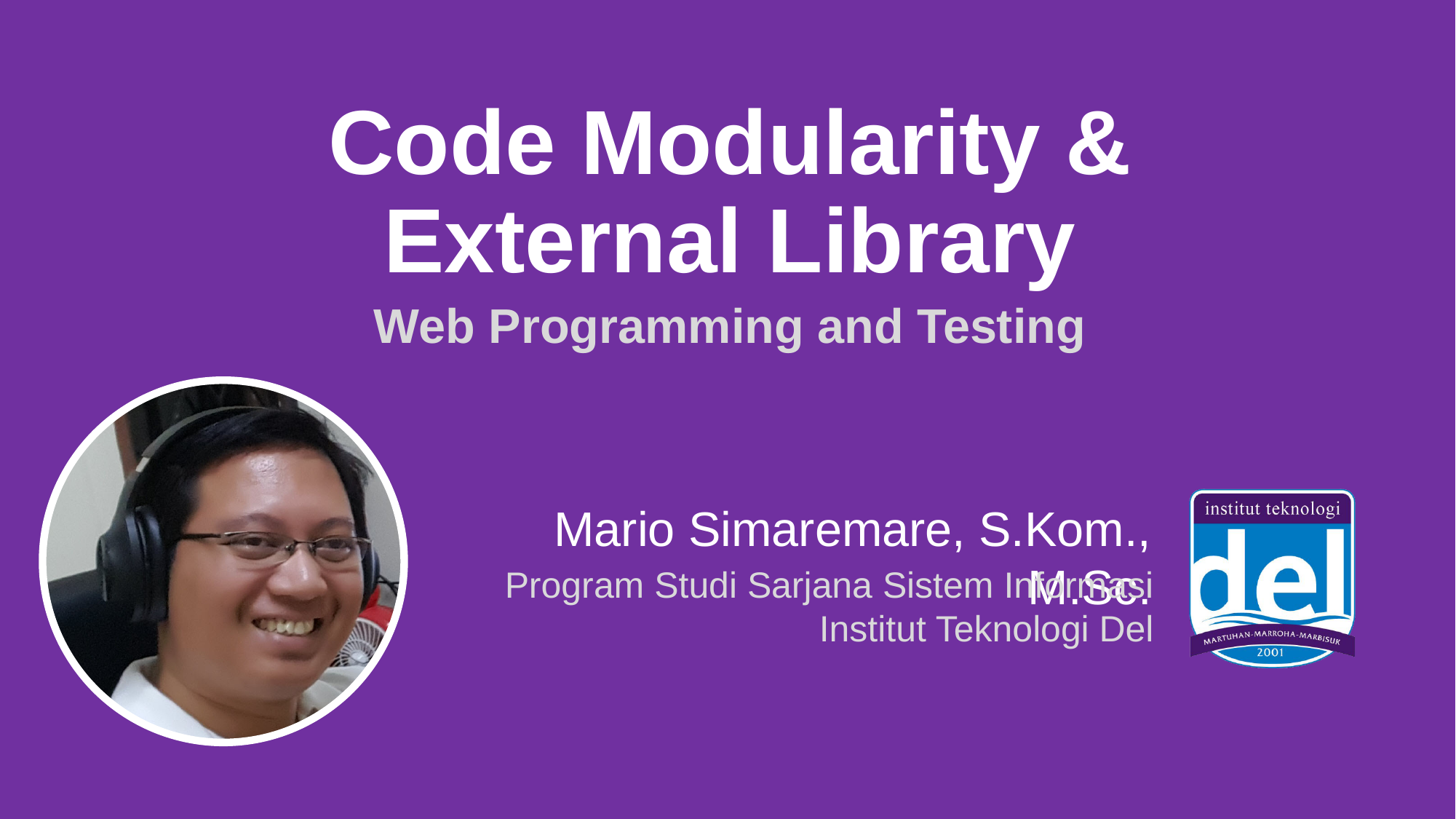

# Code Modularity & External Library
Web Programming and Testing